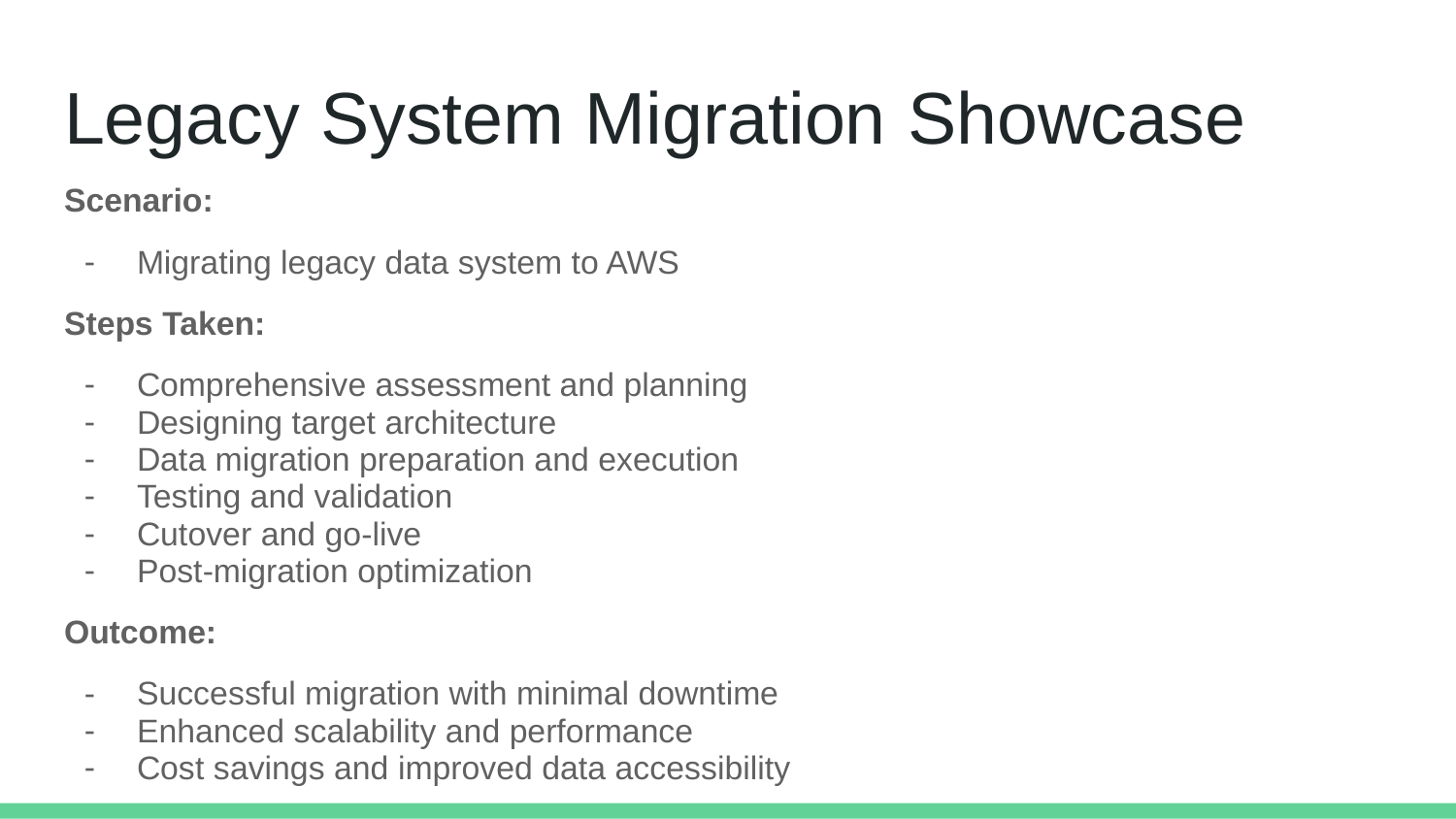

# Legacy System Migration Showcase
Scenario:
Migrating legacy data system to AWS
Steps Taken:
Comprehensive assessment and planning
Designing target architecture
Data migration preparation and execution
Testing and validation
Cutover and go-live
Post-migration optimization
Outcome:
Successful migration with minimal downtime
Enhanced scalability and performance
Cost savings and improved data accessibility